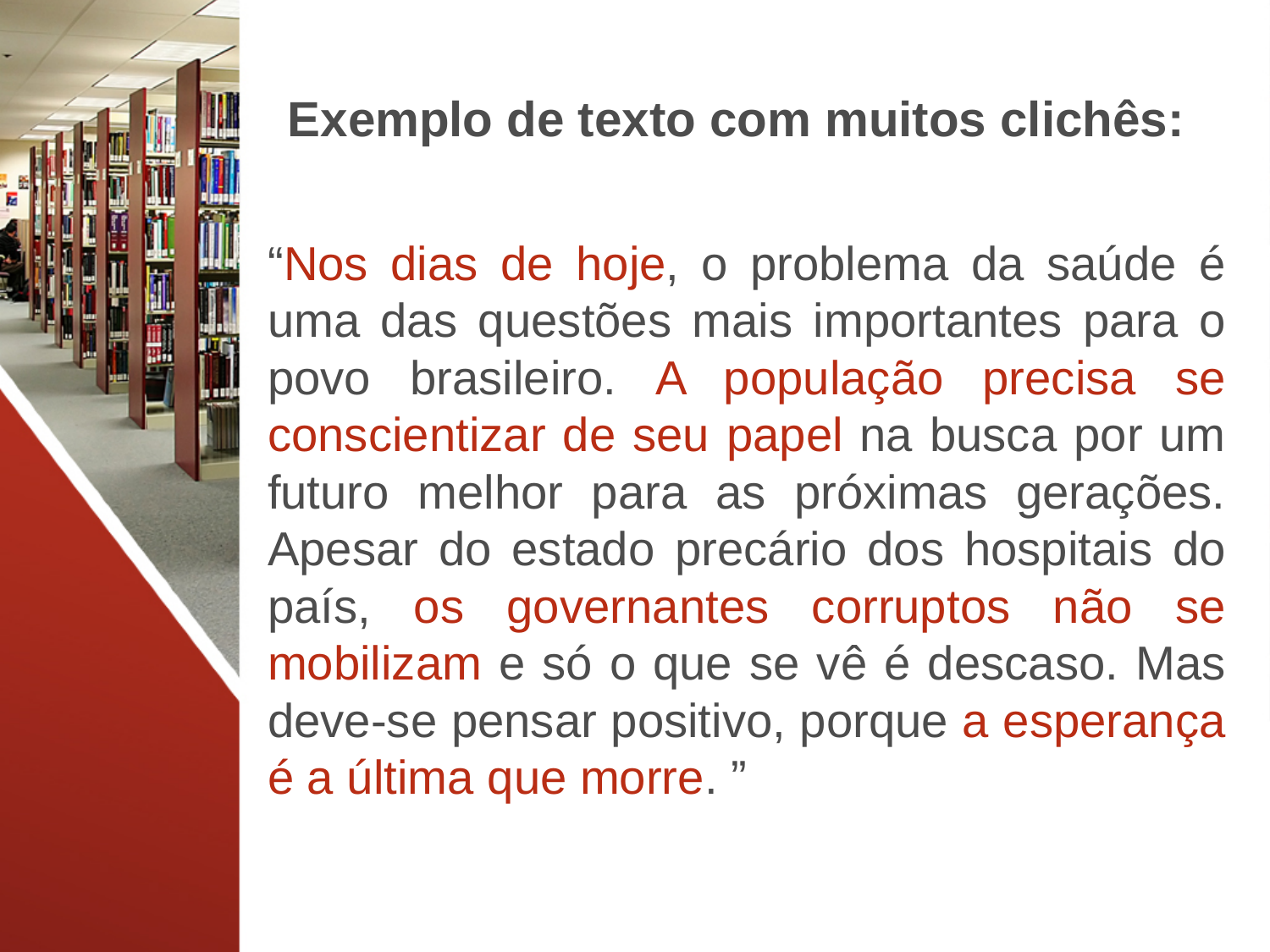

# Exemplo de texto com muitos clichês:
“Nos dias de hoje, o problema da saúde é uma das questões mais importantes para o povo brasileiro. A população precisa se conscientizar de seu papel na busca por um futuro melhor para as próximas gerações. Apesar do estado precário dos hospitais do país, os governantes corruptos não se mobilizam e só o que se vê é descaso. Mas deve-se pensar positivo, porque a esperança é a última que morre. ”